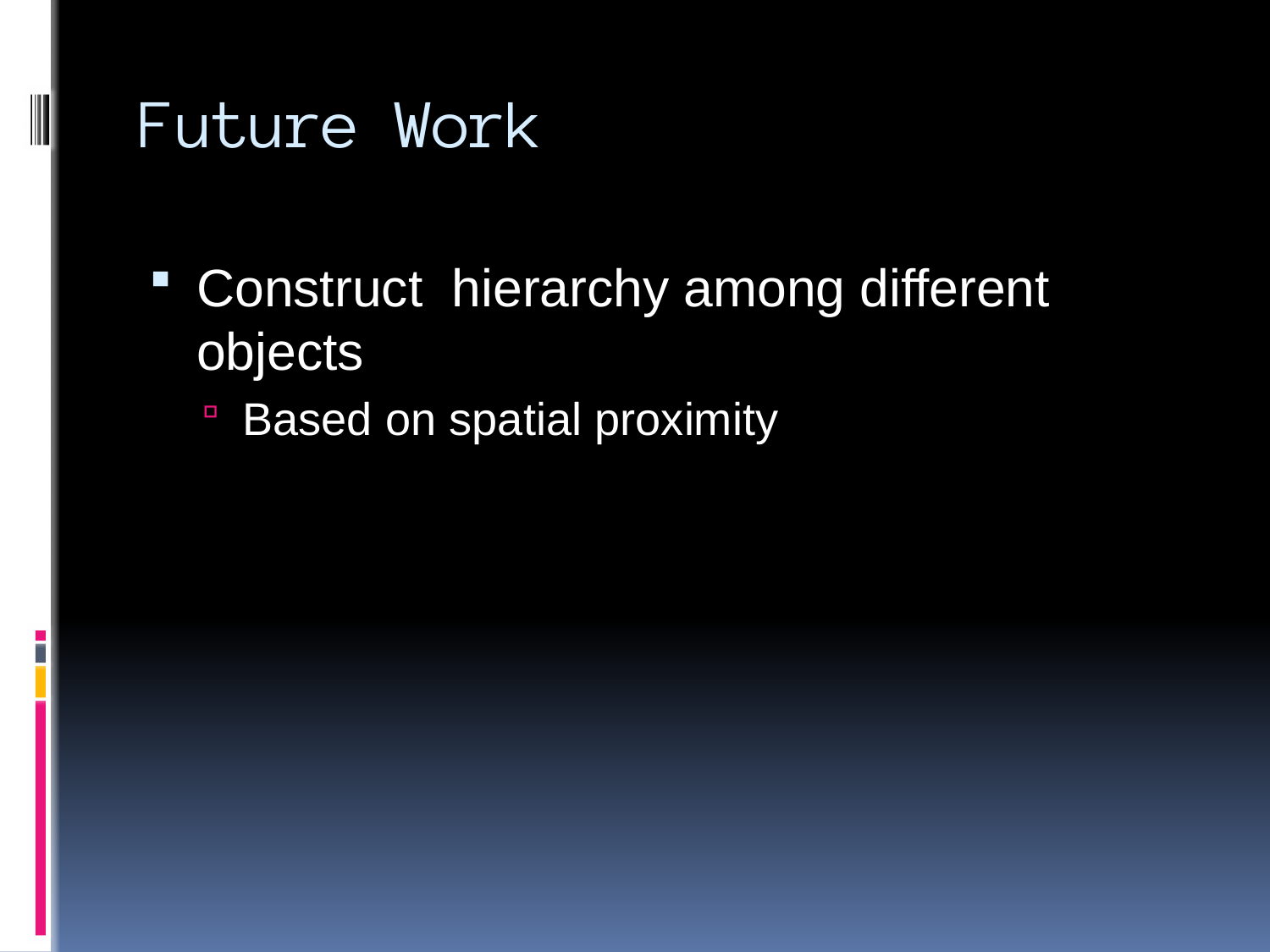

# Future Work
Construct  hierarchy among different objects
Based on spatial proximity